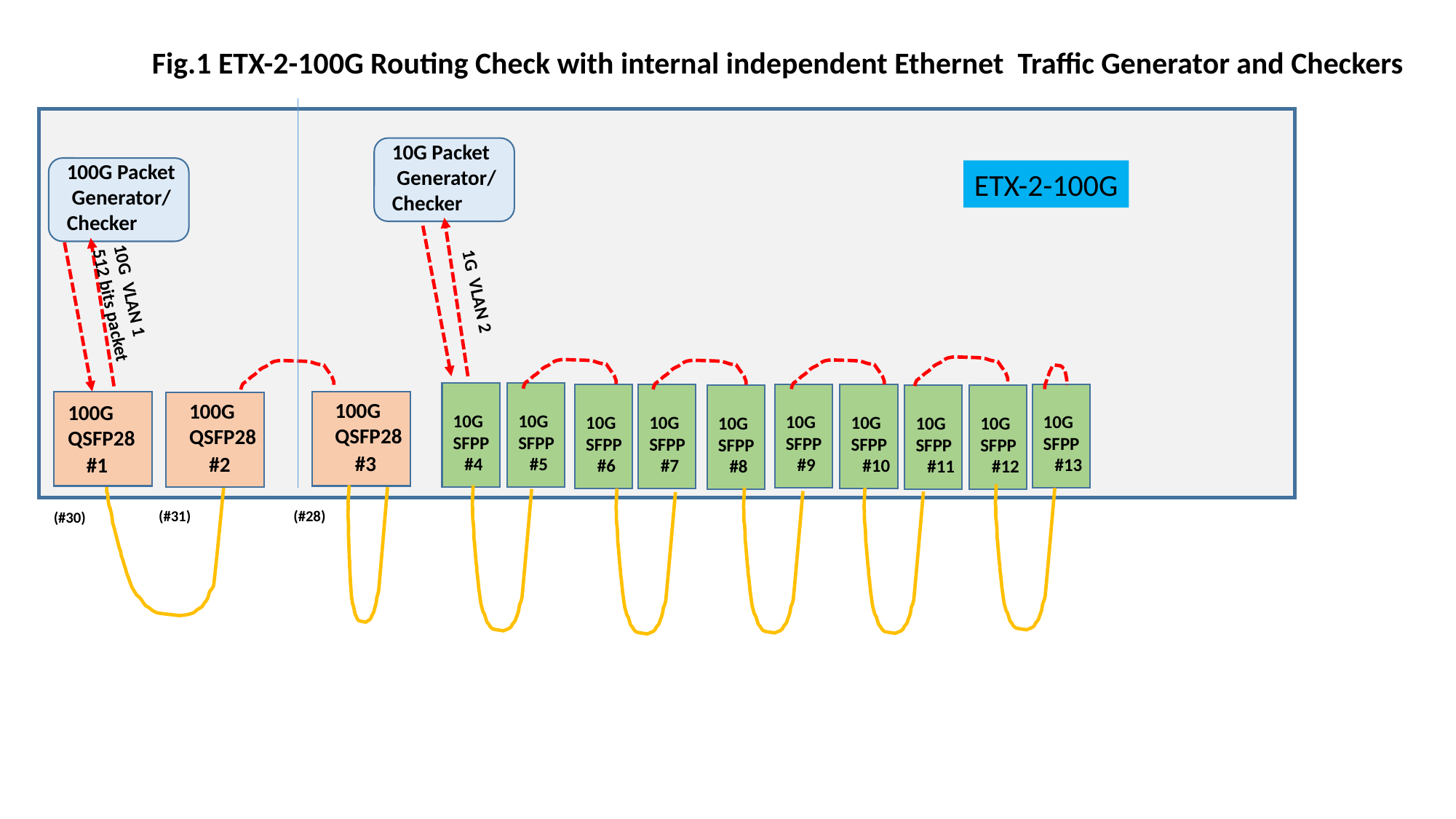

Fig.1 ETX-2-100G Routing Check with internal independent Ethernet  Traffic Generator and Checkers

10G Packet
 Generator/
Checker

100G Packet
 Generator/
Checker

ETX-2-100G
1G  VLAN 2
10G  VLAN 1
512 bits packet

10G
SFPP
#4

10G
SFPP
#5

10G
SFPP
#9

10G
SFPP
#13

10G
SFPP
#6

10G
SFPP
#7

10G
SFPP
#10

10G
SFPP
#8

10G
SFPP
#11

10G
SFPP
#12

100G
QSFP28

#1

100G
QSFP28

#2

100G
QSFP28

#3

(#28)
(#31)
(#30)